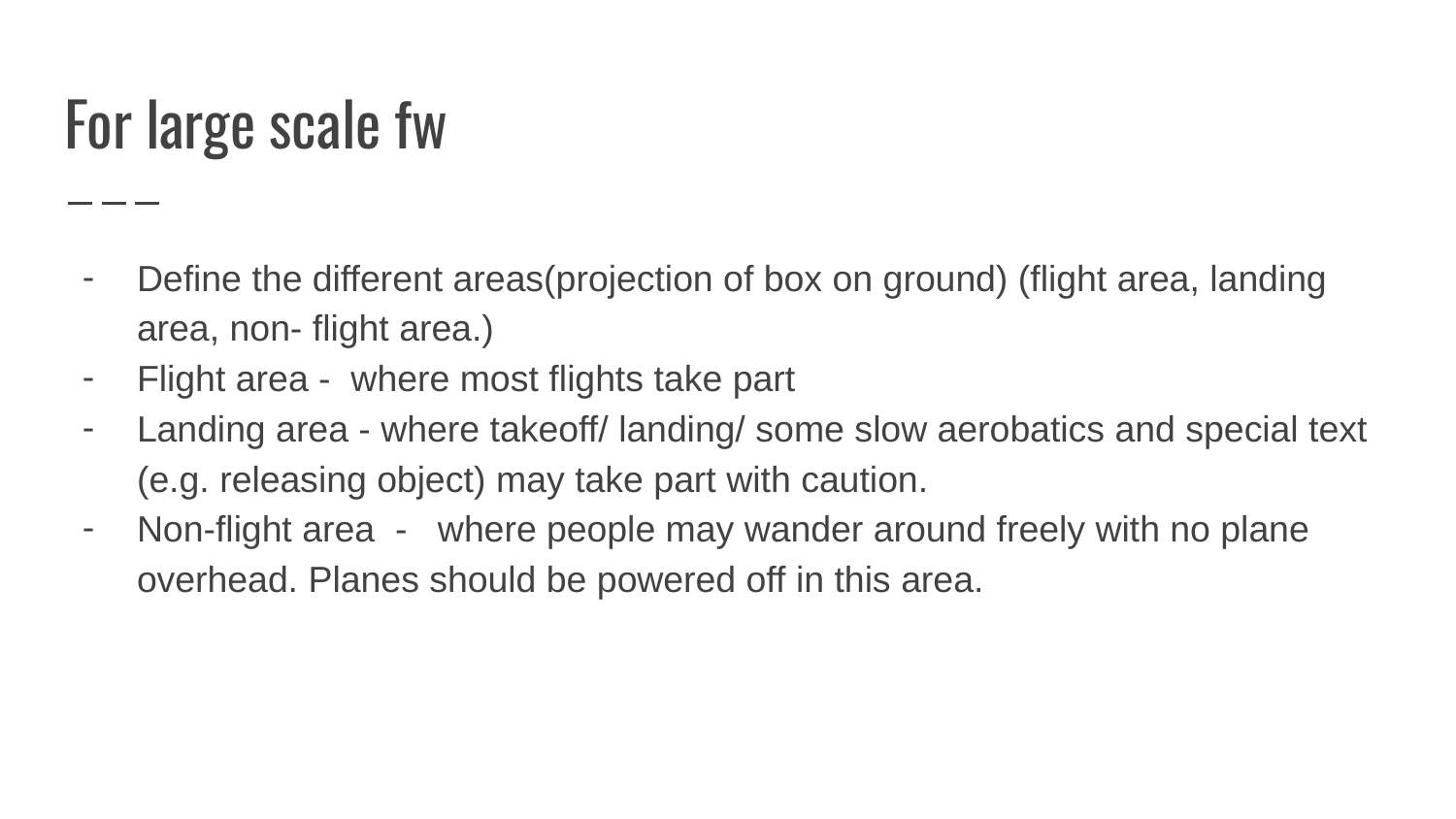

# For large scale fw
Define the different areas(projection of box on ground) (flight area, landing area, non- flight area.)
Flight area -  where most flights take part
Landing area - where takeoff/ landing/ some slow aerobatics and special text (e.g. releasing object) may take part with caution.
Non-flight area  -   where people may wander around freely with no plane overhead. Planes should be powered off in this area.